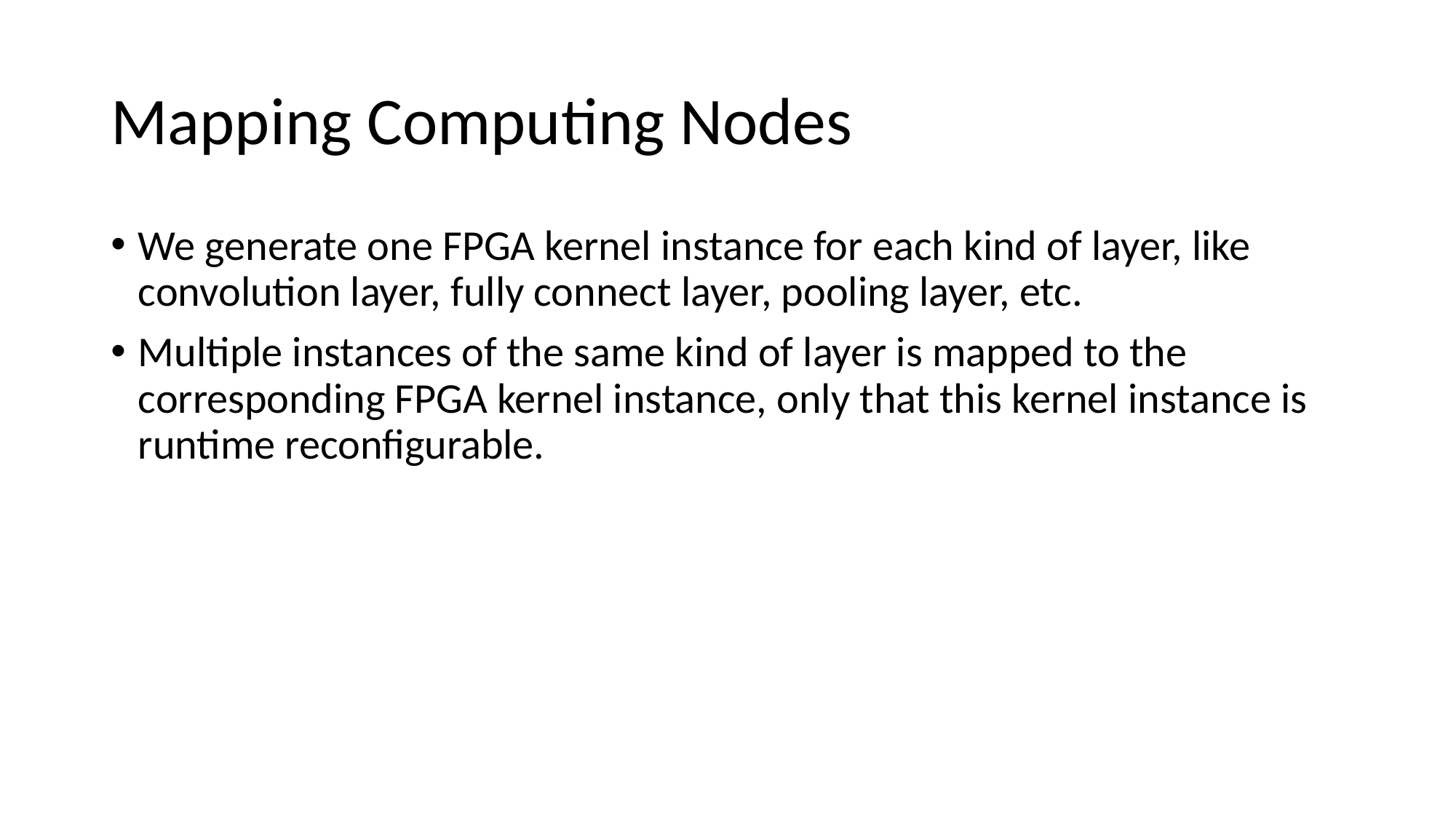

# Mapping Computing Nodes
We generate one FPGA kernel instance for each kind of layer, like convolution layer, fully connect layer, pooling layer, etc.
Multiple instances of the same kind of layer is mapped to the corresponding FPGA kernel instance, only that this kernel instance is runtime reconfigurable.